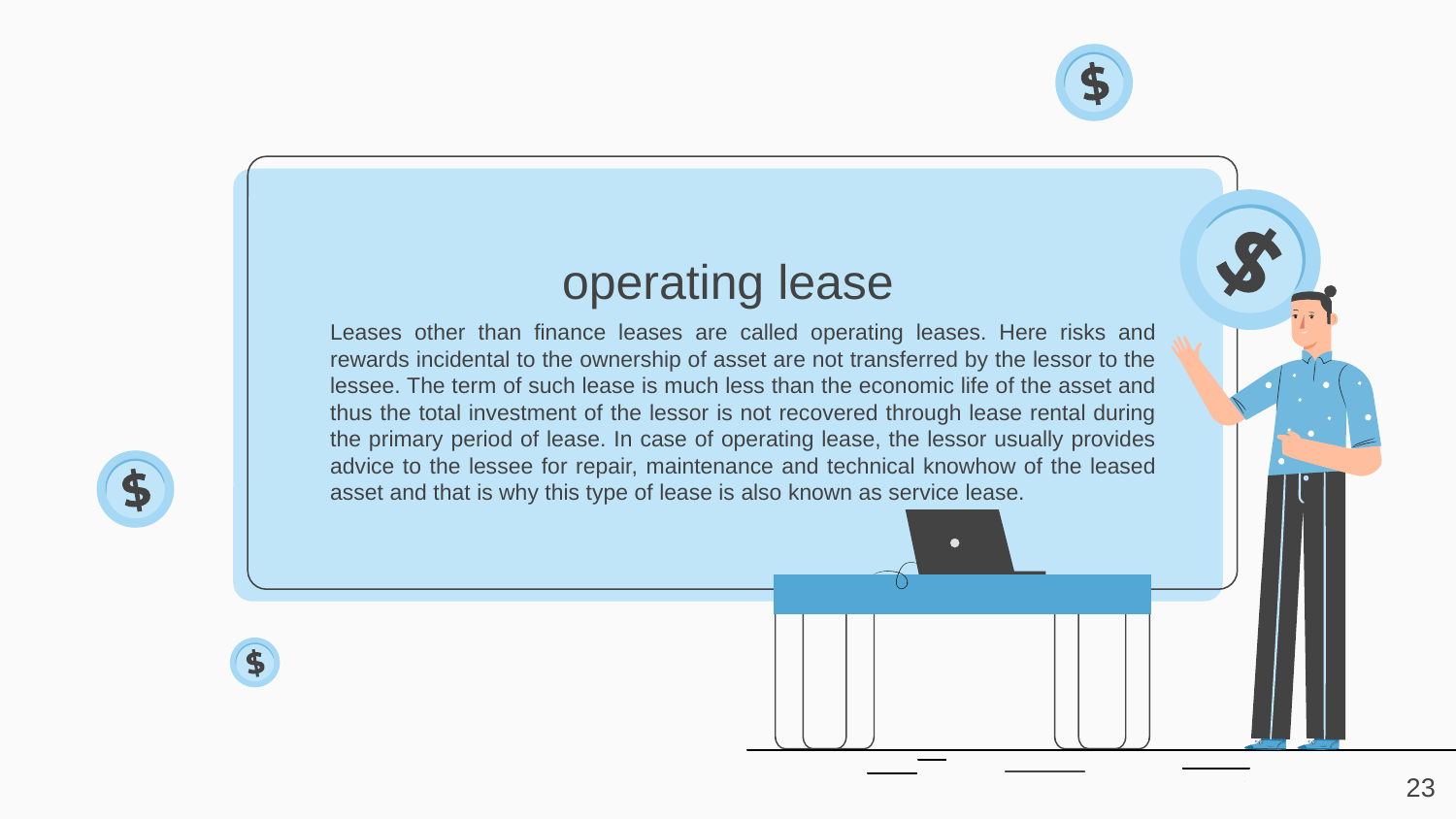

# operating lease

Leases other than finance leases are called operating leases. Here risks and rewards incidental to the ownership of asset are not transferred by the lessor to the lessee. The term of such lease is much less than the economic life of the asset and thus the total investment of the lessor is not recovered through lease rental during the primary period of lease. In case of operating lease, the lessor usually provides advice to the lessee for repair, maintenance and technical knowhow of the leased asset and that is why this type of lease is also known as service lease.

23